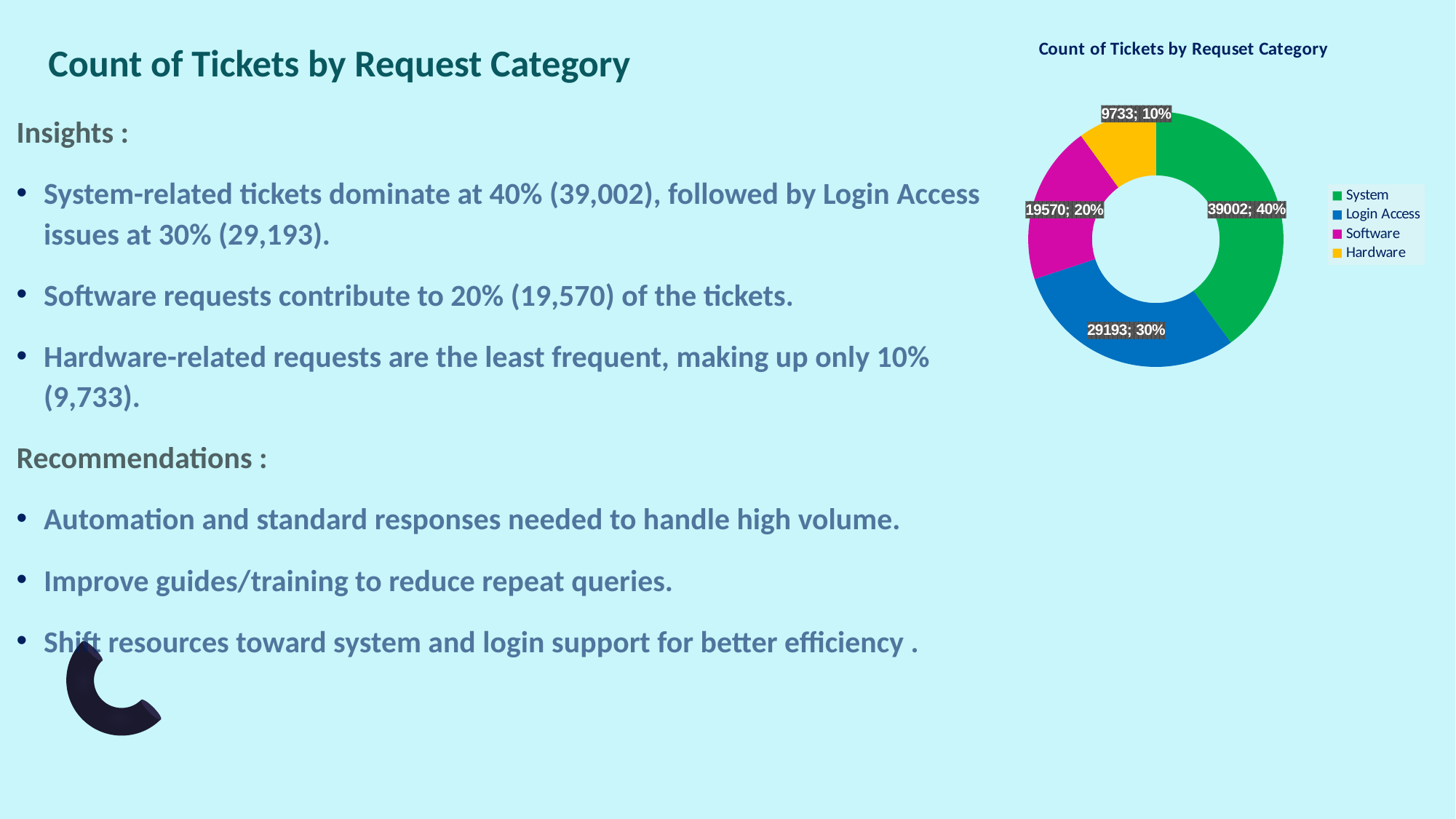

### Chart: Count of Tickets by Requset Category

| Category | Total |
|---|---|
| System | 39002.0 |
| Login Access | 29193.0 |
| Software | 19570.0 |
| Hardware | 9733.0 |
# Count of Tickets by Request Category
Insights :
System-related tickets dominate at 40% (39,002), followed by Login Access issues at 30% (29,193).
Software requests contribute to 20% (19,570) of the tickets.
Hardware-related requests are the least frequent, making up only 10% (9,733).
Recommendations :
Automation and standard responses needed to handle high volume.
Improve guides/training to reduce repeat queries.
Shift resources toward system and login support for better efficiency .